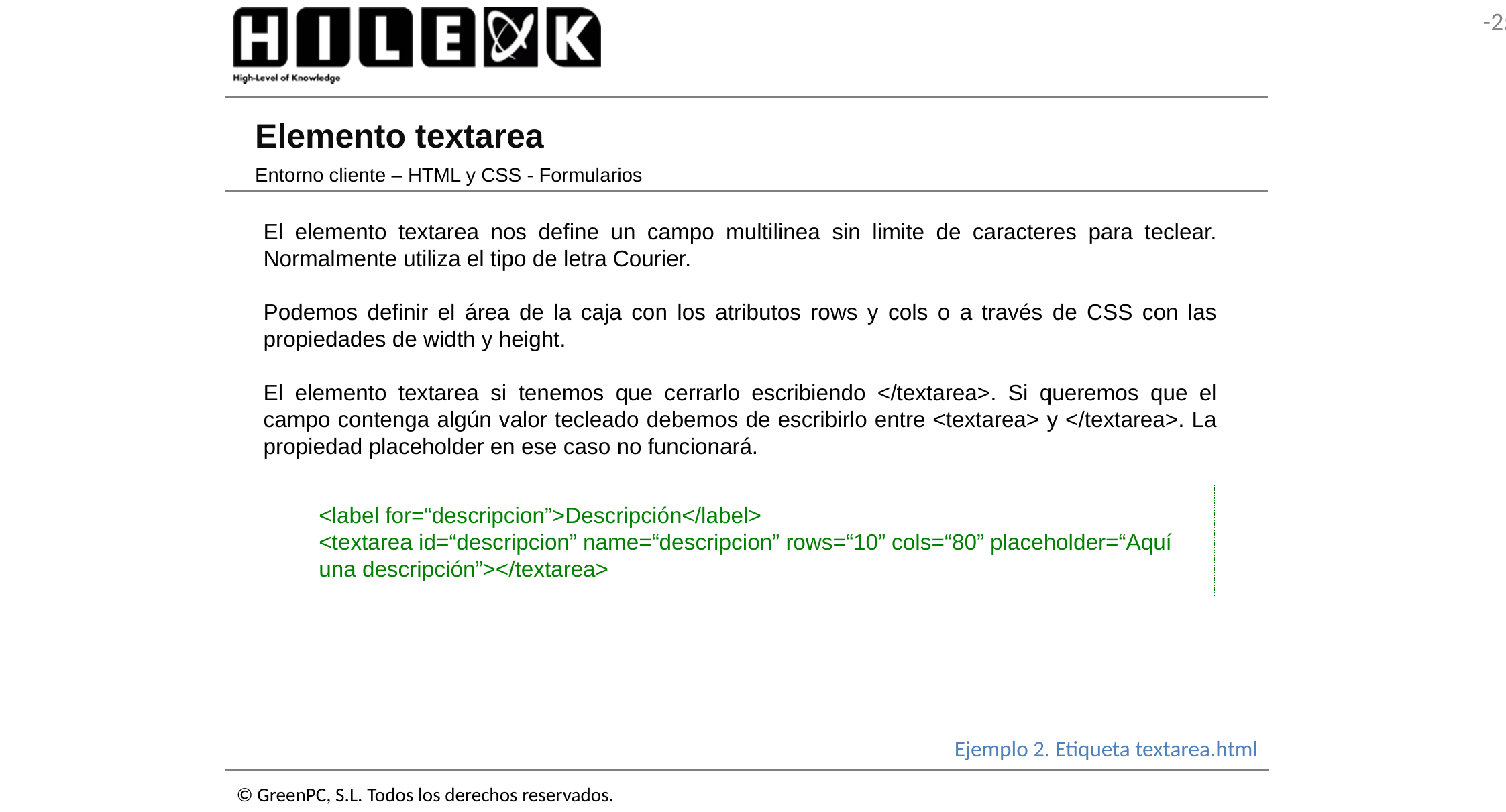

# Elemento textarea
Entorno cliente – HTML y CSS - Formularios
El elemento textarea nos define un campo multilinea sin limite de caracteres para teclear. Normalmente utiliza el tipo de letra Courier.

Podemos definir el área de la caja con los atributos rows y cols o a través de CSS con las propiedades de width y height.

El elemento textarea si tenemos que cerrarlo escribiendo </textarea>. Si queremos que el campo contenga algún valor tecleado debemos de escribirlo entre <textarea> y </textarea>. La propiedad placeholder en ese caso no funcionará.
<label for=“descripcion”>Descripción</label>
<textarea id=“descripcion” name=“descripcion” rows=“10” cols=“80” placeholder=“Aquí una descripción”></textarea>
Ejemplo 2. Etiqueta textarea.html